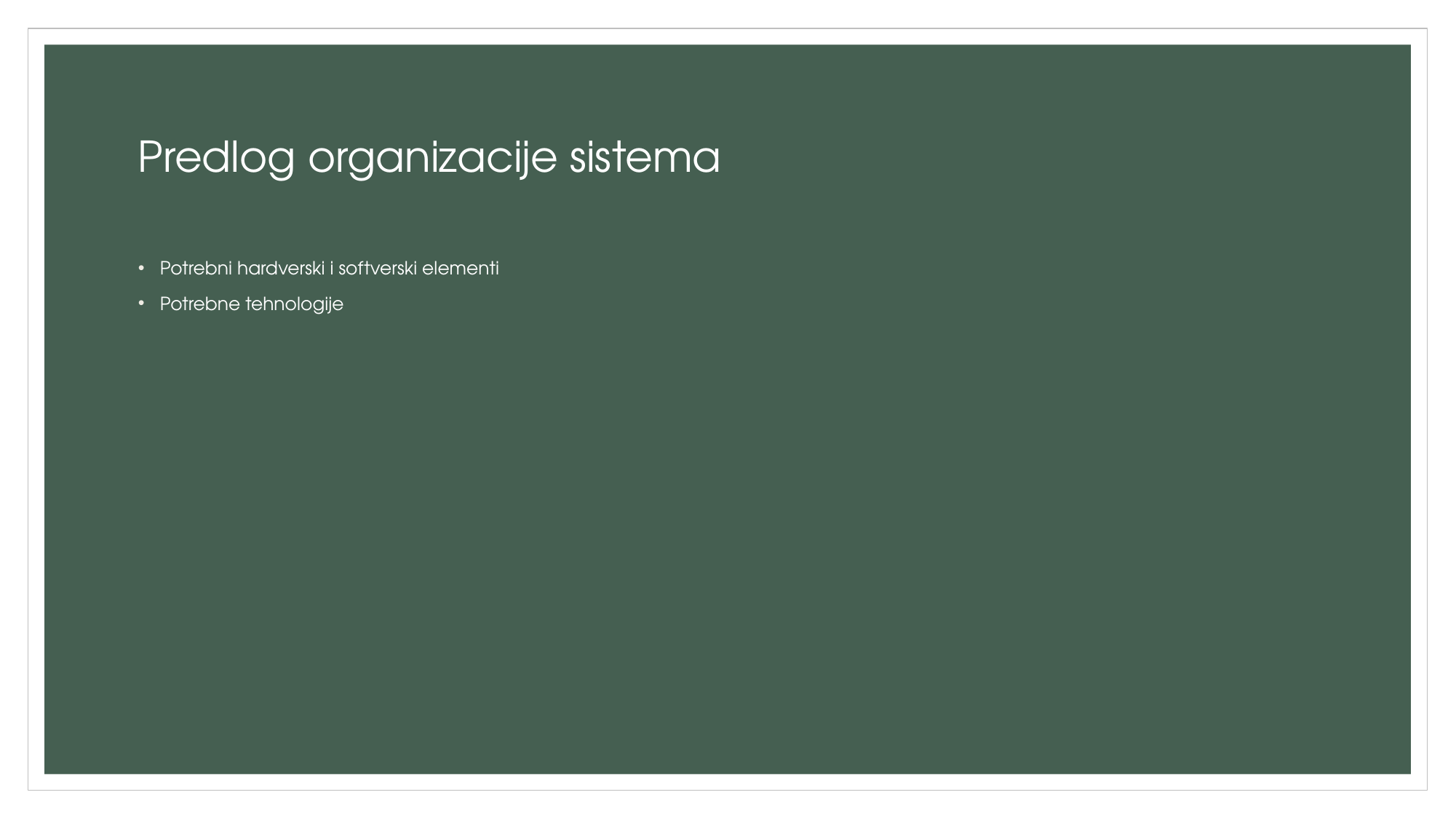

# Predlog organizacije sistema
Potrebni hardverski i softverski elementi
Potrebne tehnologije